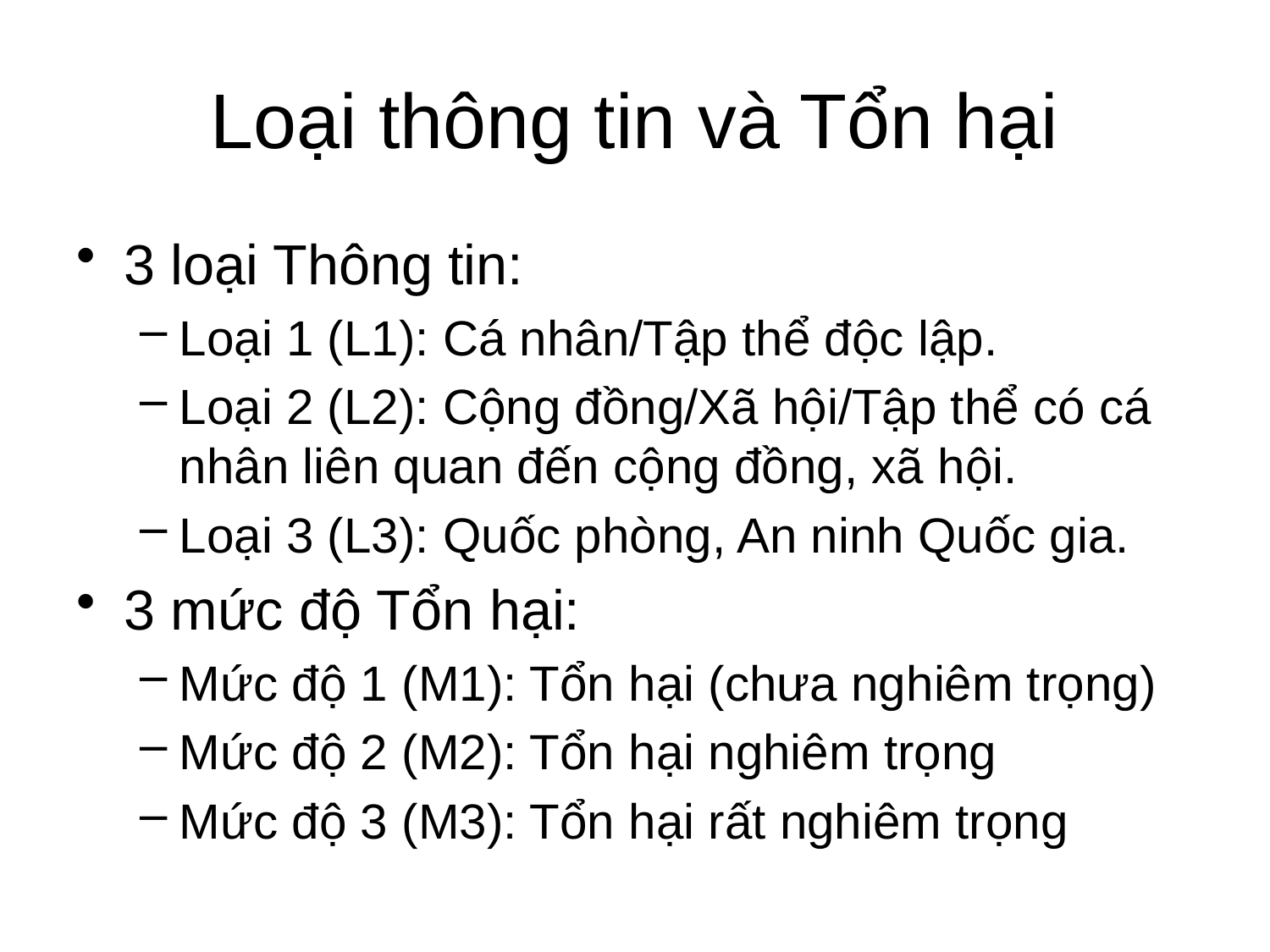

# Loại thông tin và Tổn hại
3 loại Thông tin:
Loại 1 (L1): Cá nhân/Tập thể độc lập.
Loại 2 (L2): Cộng đồng/Xã hội/Tập thể có cá nhân liên quan đến cộng đồng, xã hội.
Loại 3 (L3): Quốc phòng, An ninh Quốc gia.
3 mức độ Tổn hại:
Mức độ 1 (M1): Tổn hại (chưa nghiêm trọng)
Mức độ 2 (M2): Tổn hại nghiêm trọng
Mức độ 3 (M3): Tổn hại rất nghiêm trọng